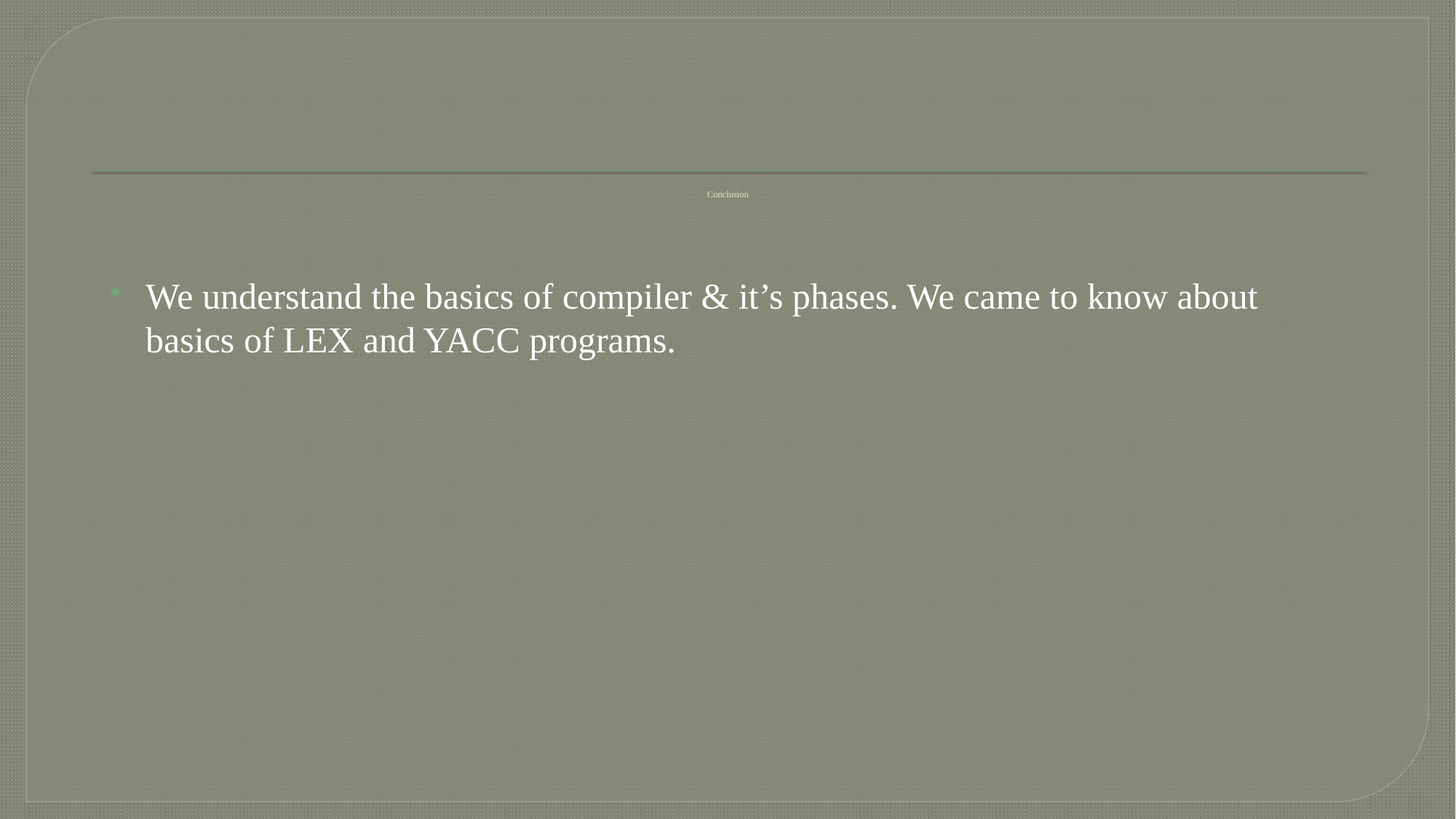

# Conclusion

We understand the basics of compiler & it’s phases. We came to know about basics of LEX and YACC programs.